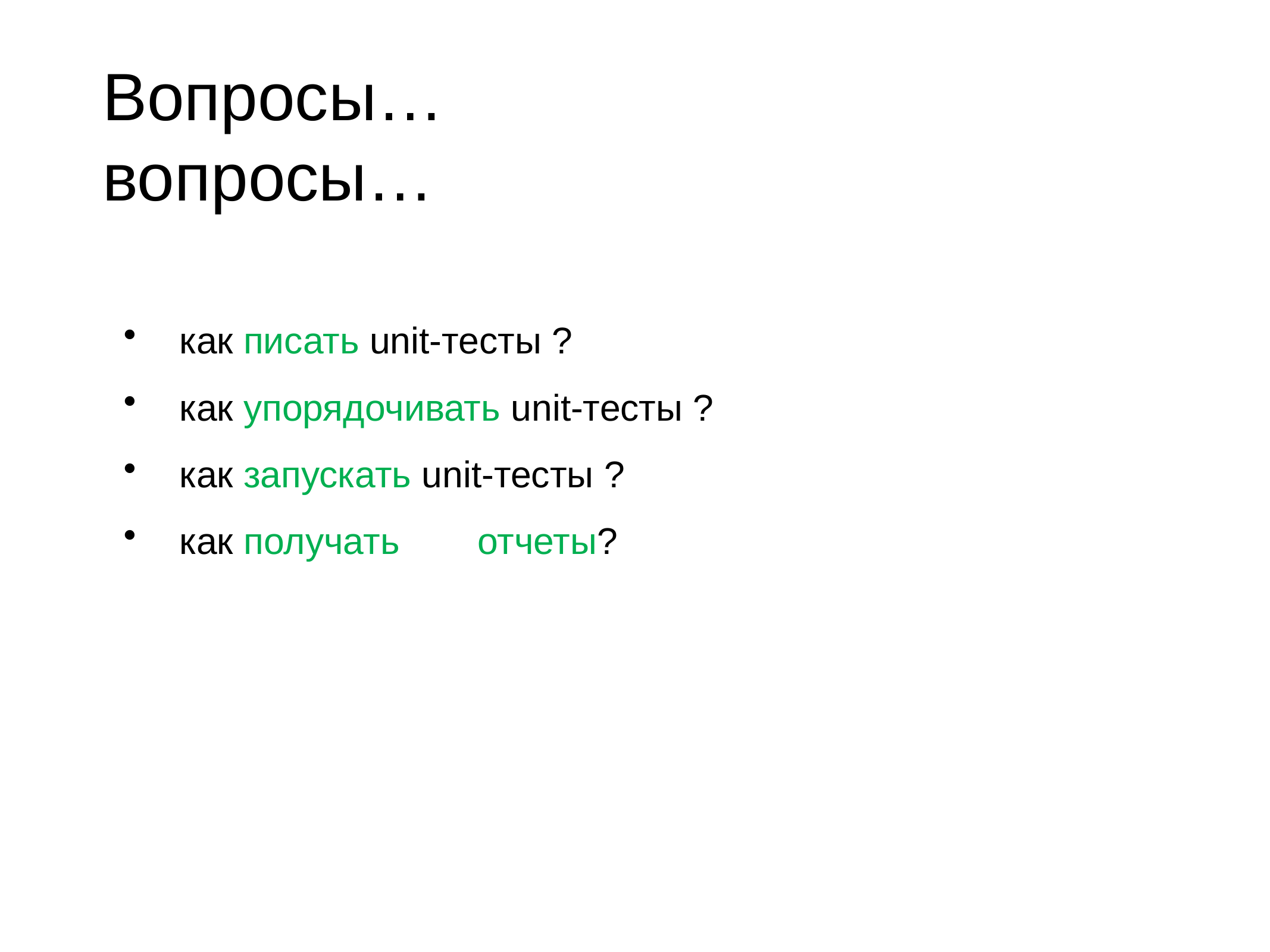

# Вопросы…вопросы…
как писать unit-тесты ?
как упорядочивать unit-тесты ?
как запускать unit-тесты ?
как получать	отчеты?